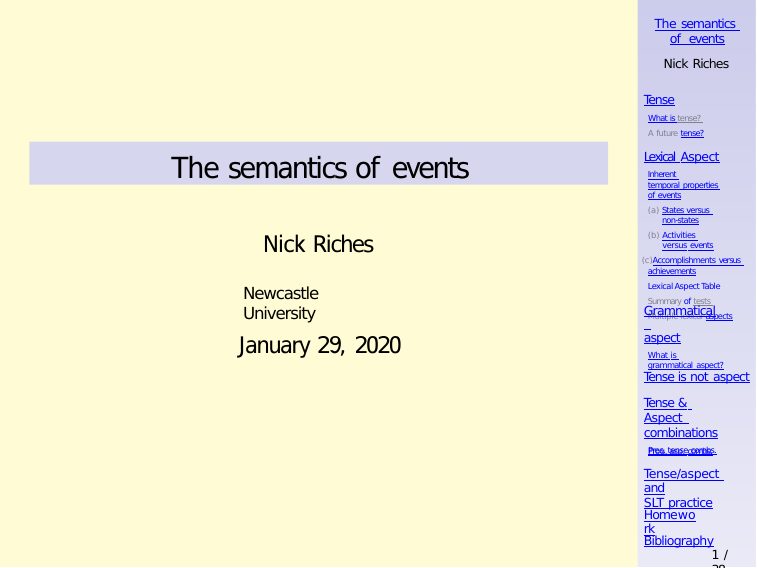

The semantics of  events
Nick Riches

Tense
What is tense?  A future tense?
Lexical Aspect
Inherent temporal  properties of events
States versus non-states
Activities versus events
Accomplishments versus  achievements
Lexical Aspect Table  Summary of tests  Multiple lexical aspects
The semantics of events
Nick Riches
Newcastle University
Grammatical  aspect
What is grammatical  aspect?
January 29, 2020
Tense is not aspect

Tense & Aspect  combinations
Pres. tense combs.
Prog. asp. combs.
Tense/aspect and
SLT practice
Homework
Bibliography
1 / 38